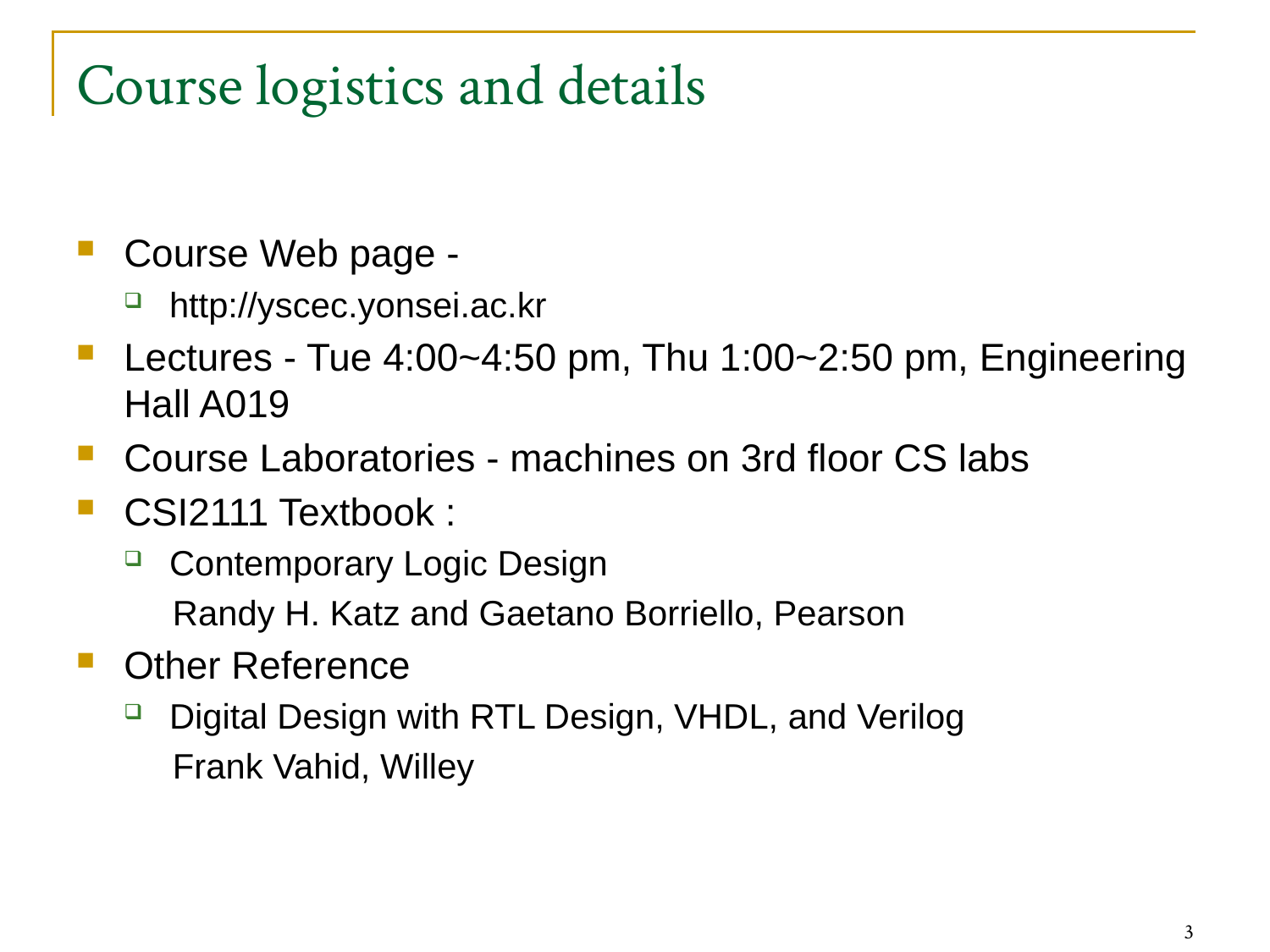

# Course logistics and details
Course Web page -
http://yscec.yonsei.ac.kr
Lectures - Tue 4:00~4:50 pm, Thu 1:00~2:50 pm, Engineering Hall A019
Course Laboratories - machines on 3rd floor CS labs
CSI2111 Textbook :
Contemporary Logic Design
     Randy H. Katz and Gaetano Borriello, Pearson
Other Reference
Digital Design with RTL Design, VHDL, and Verilog
     Frank Vahid, Willey
3